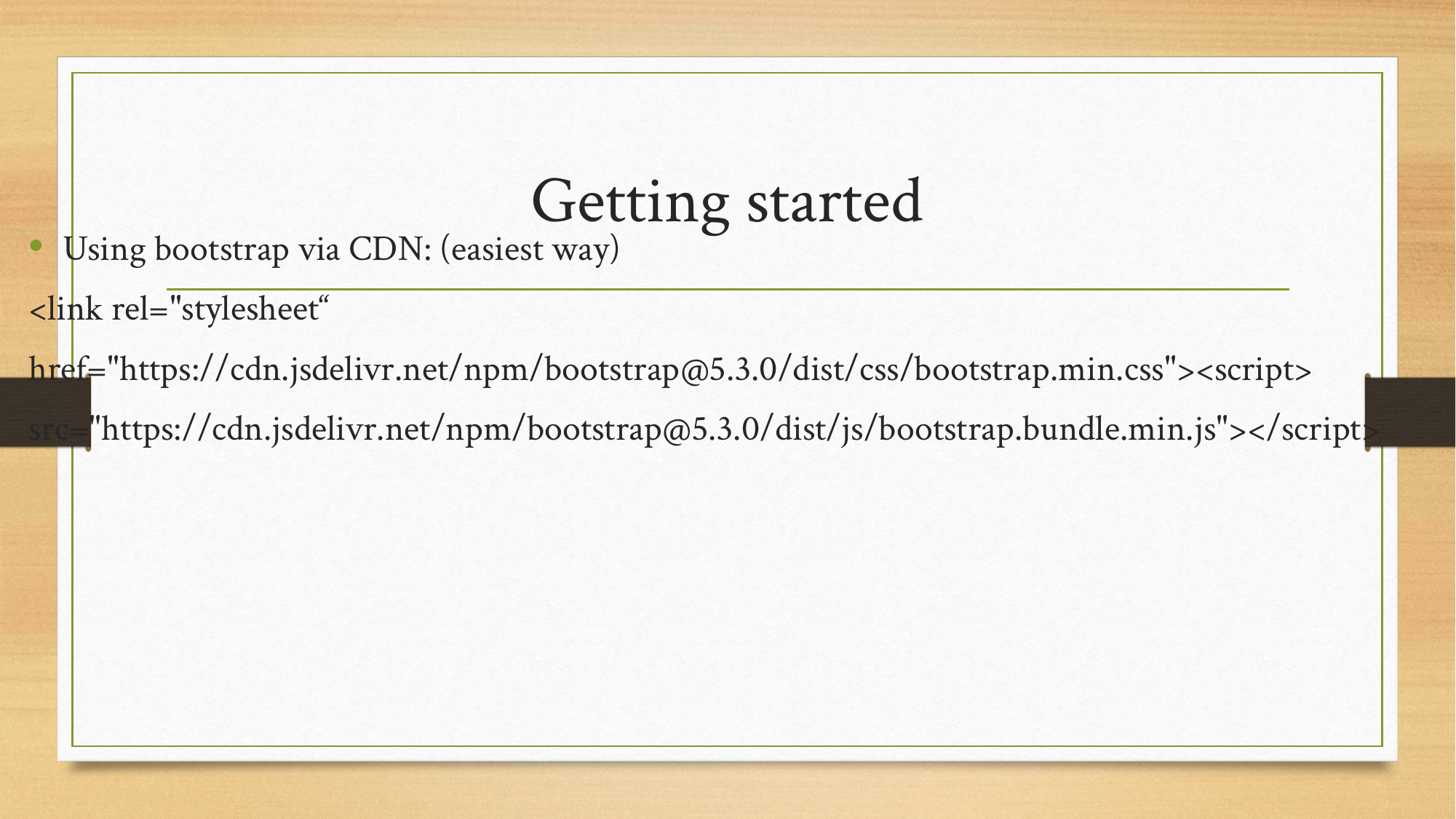

# Getting started
Using bootstrap via CDN: (easiest way)
<link rel="stylesheet“
href="https://cdn.jsdelivr.net/npm/bootstrap@5.3.0/dist/css/bootstrap.min.css"><script>
src="https://cdn.jsdelivr.net/npm/bootstrap@5.3.0/dist/js/bootstrap.bundle.min.js"></script>